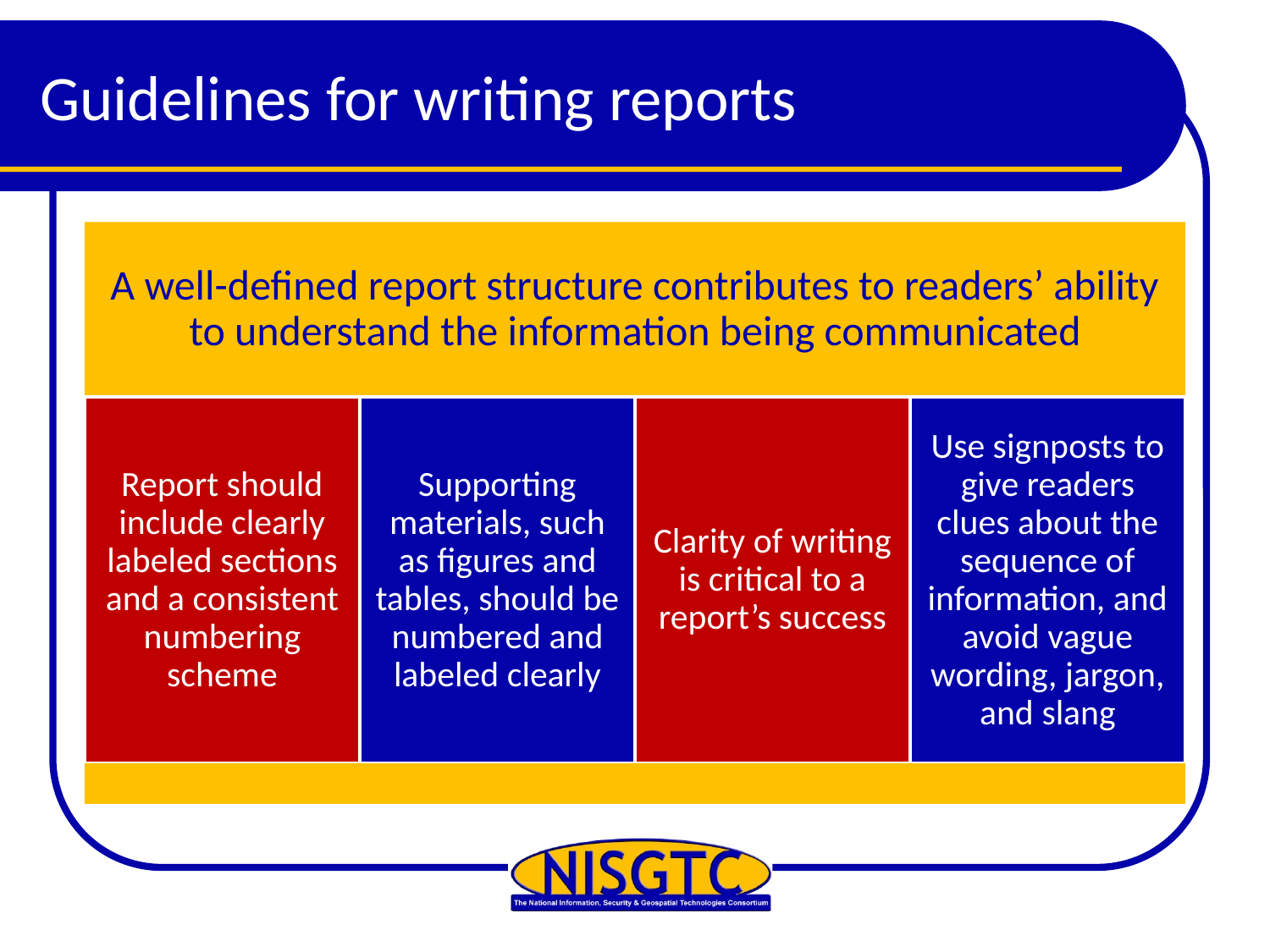

# Guidelines for writing reports
A well-defined report structure contributes to readers’ ability to understand the information being communicated
Report should include clearly labeled sections and a consistent numbering scheme
Supporting materials, such as figures and tables, should be numbered and labeled clearly
Clarity of writing is critical to a report’s success
Use signposts to give readers clues about the sequence of information, and avoid vague wording, jargon, and slang